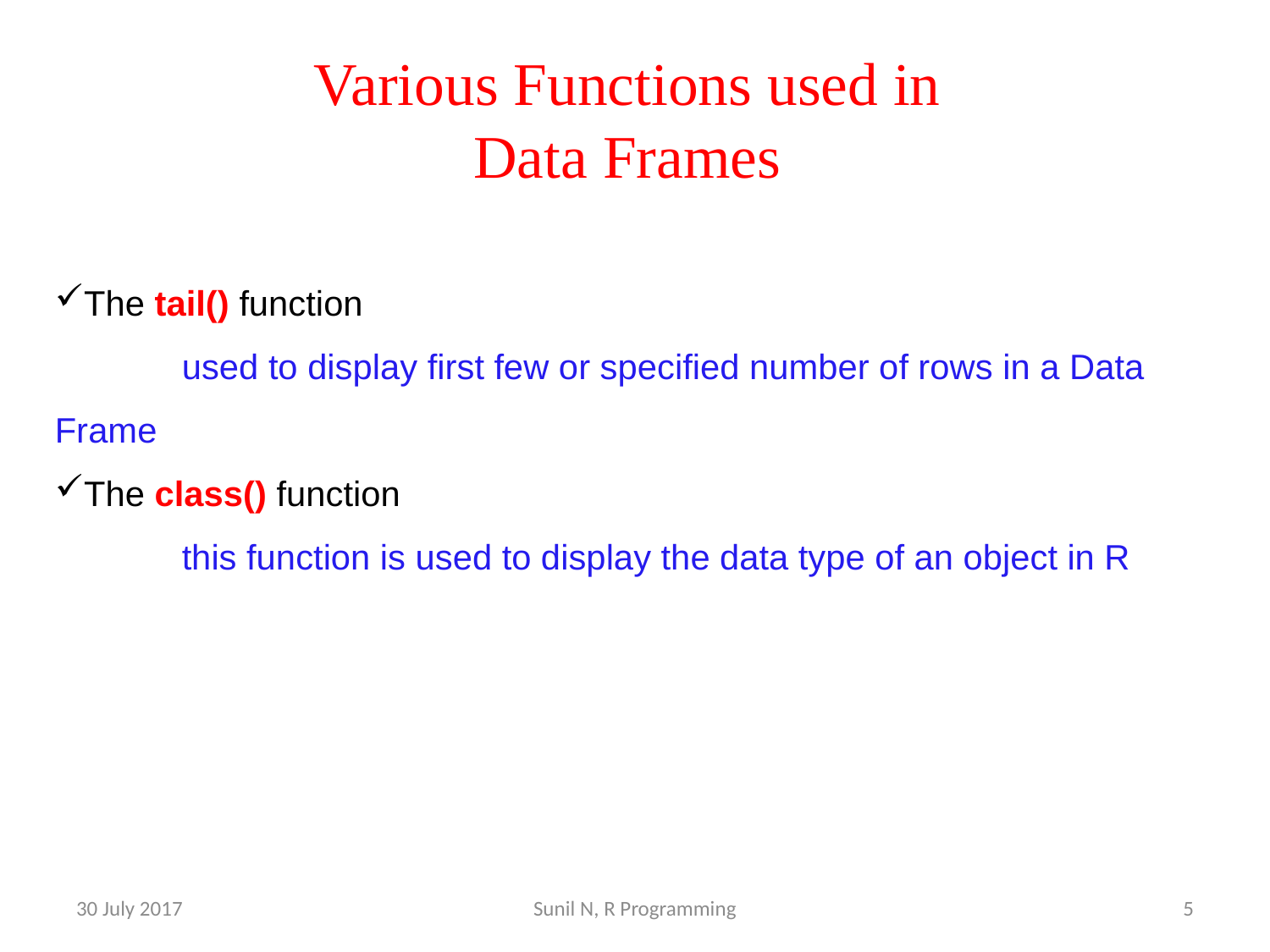

# Various Functions used in Data Frames
The tail() function
	used to display first few or specified number of rows in a Data Frame
The class() function
	this function is used to display the data type of an object in R

30 July 2017
Sunil N, R Programming
5